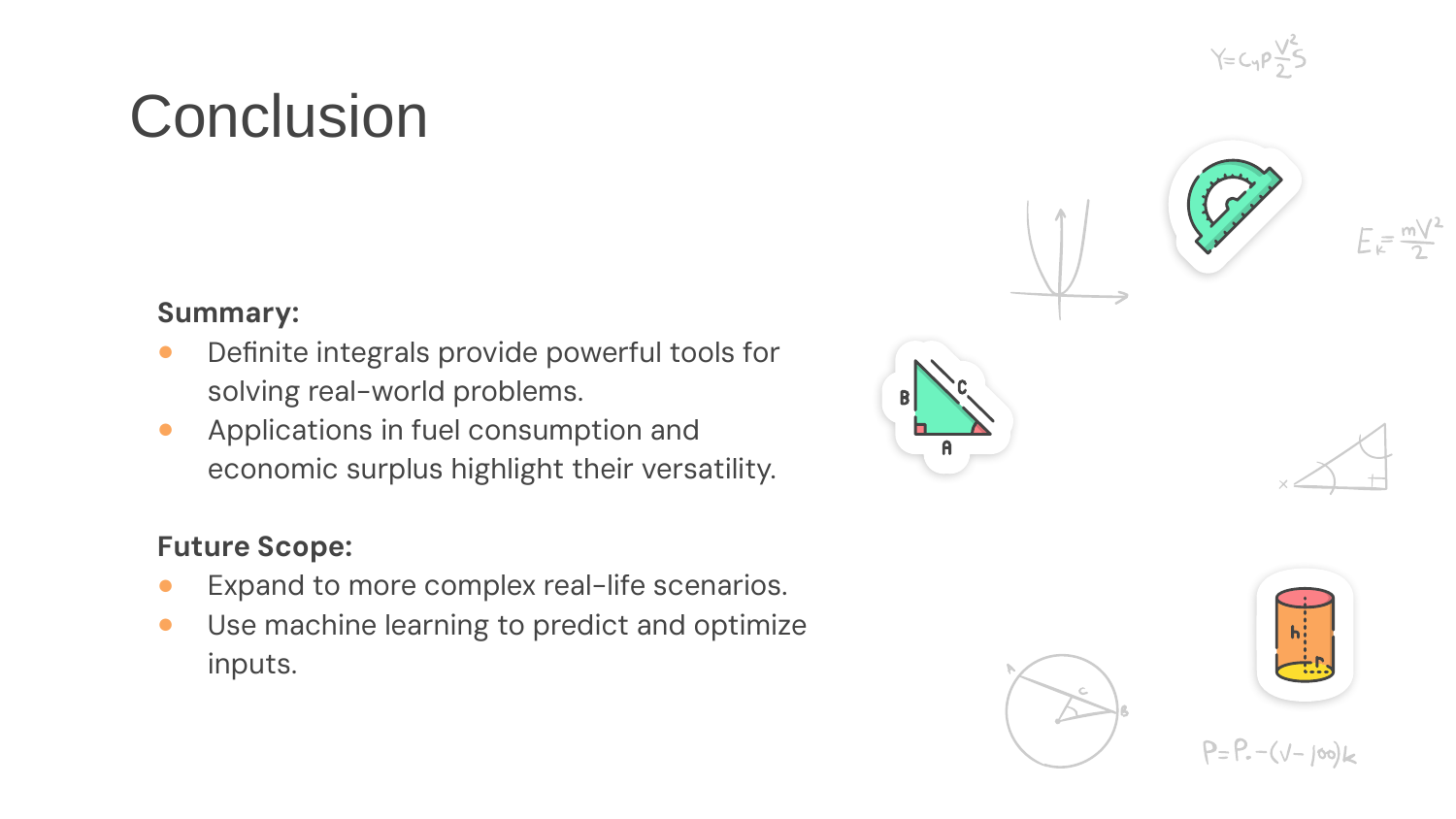

# Conclusion

Summary:
Definite integrals provide powerful tools for solving real-world problems.
Applications in fuel consumption and economic surplus highlight their versatility.

Future Scope:
Expand to more complex real-life scenarios.
Use machine learning to predict and optimize inputs.